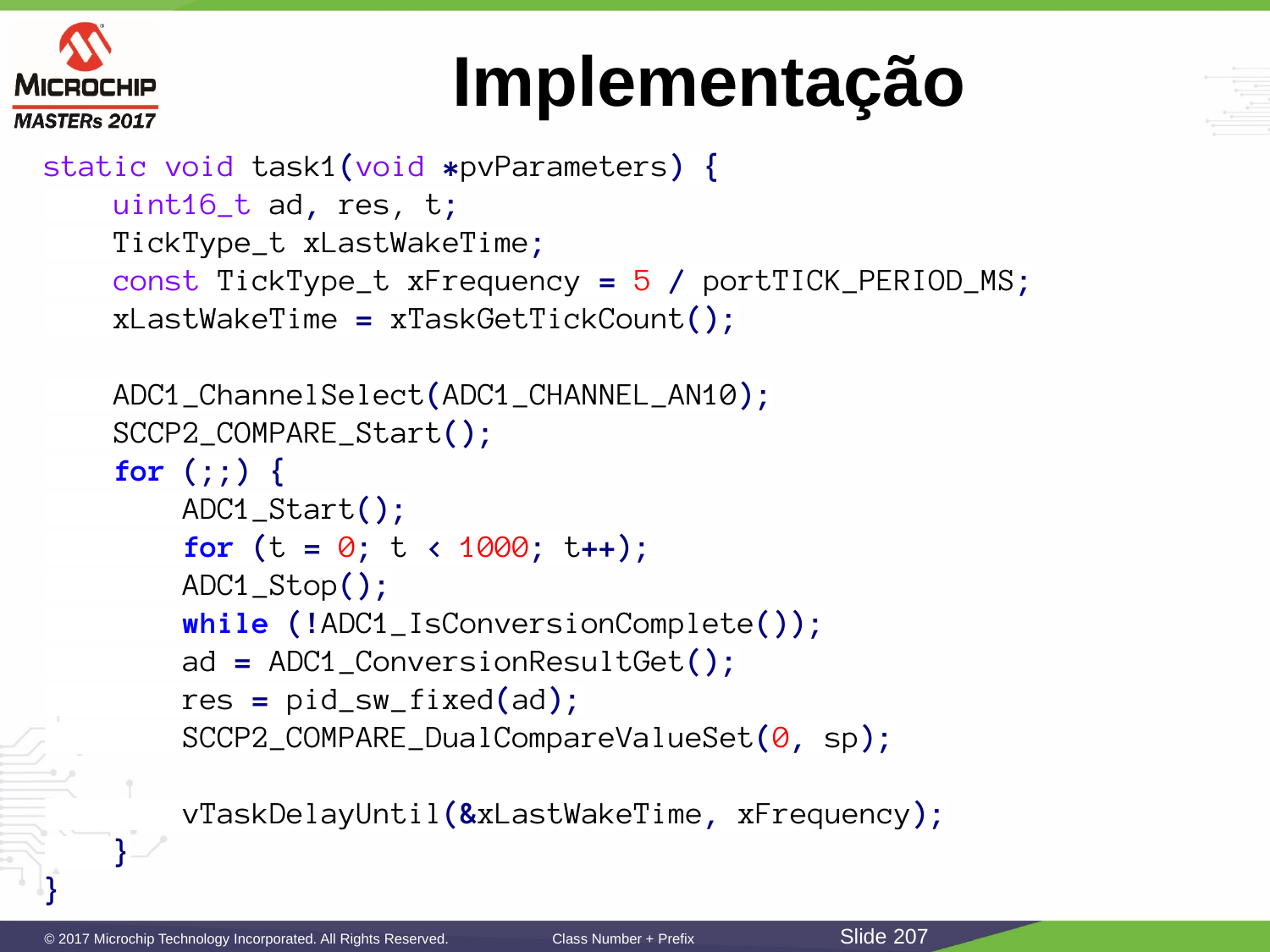

# Implementação
static void task1(void *pvParameters) {
    uint16_t ad, res, t;
    TickType_t xLastWakeTime;
    const TickType_t xFrequency = 5 / portTICK_PERIOD_MS;
    xLastWakeTime = xTaskGetTickCount();

    ADC1_ChannelSelect(ADC1_CHANNEL_AN10);
    SCCP2_COMPARE_Start();
    for (;;) {
        ADC1_Start();
        for (t = 0; t < 1000; t++);
        ADC1_Stop();
        while (!ADC1_IsConversionComplete());
        ad = ADC1_ConversionResultGet();
        res = pid_sw_fixed(ad);
        SCCP2_COMPARE_DualCompareValueSet(0, sp);

        vTaskDelayUntil(&xLastWakeTime, xFrequency);
    }
}